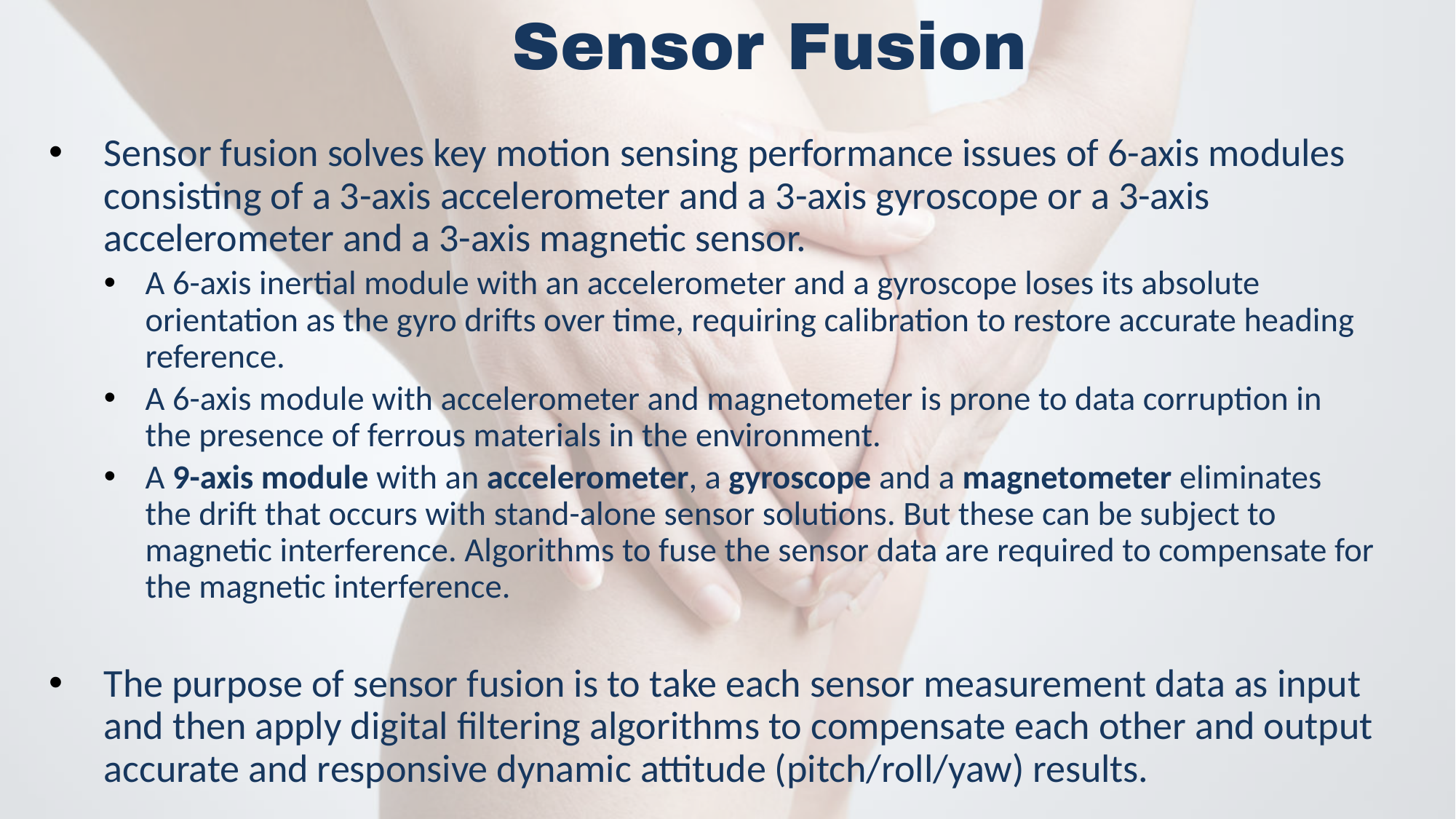

Sensor Fusion

Sensor fusion solves key motion sensing performance issues of 6-axis modules consisting of a 3-axis accelerometer and a 3-axis gyroscope or a 3-axis accelerometer and a 3-axis magnetic sensor.
A 6-axis inertial module with an accelerometer and a gyroscope loses its absolute orientation as the gyro drifts over time, requiring calibration to restore accurate heading reference.
A 6-axis module with accelerometer and magnetometer is prone to data corruption in the presence of ferrous materials in the environment.
A 9-axis module with an accelerometer, a gyroscope and a magnetometer eliminates the drift that occurs with stand-alone sensor solutions. But these can be subject to magnetic interference. Algorithms to fuse the sensor data are required to compensate for the magnetic interference.

The purpose of sensor fusion is to take each sensor measurement data as input and then apply digital filtering algorithms to compensate each other and output accurate and responsive dynamic attitude (pitch/roll/yaw) results.